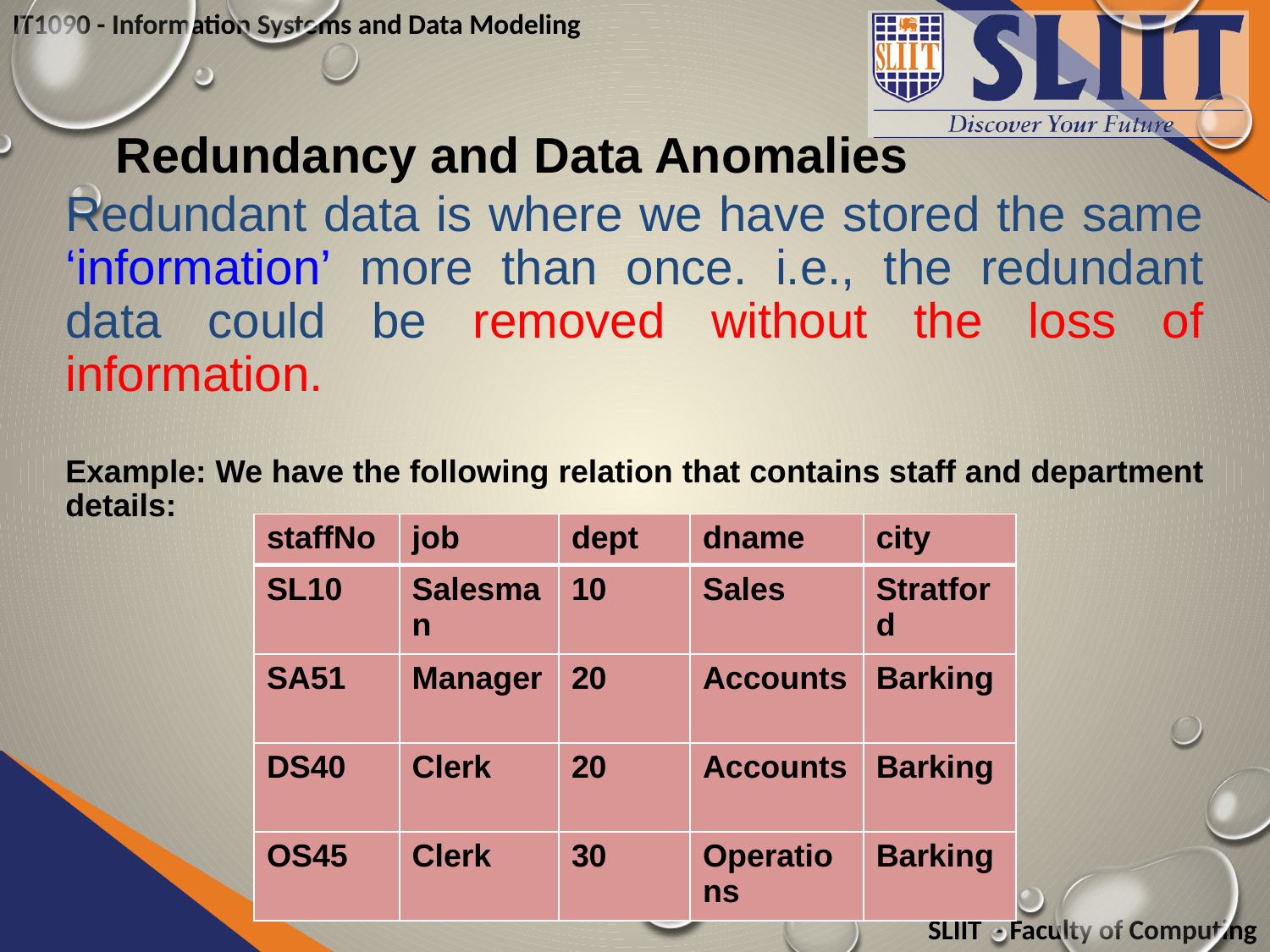

# Redundancy and Data Anomalies
Redundant data is where we have stored the same ‘information’ more than once. i.e., the redundant data could be removed without the loss of information.

Example: We have the following relation that contains staff and department details:

| staffNo | job | dept | dname | city |
| --- | --- | --- | --- | --- |
| SL10 | Salesman | 10 | Sales | Stratford |
| SA51 | Manager | 20 | Accounts | Barking |
| DS40 | Clerk | 20 | Accounts | Barking |
| OS45 | Clerk | 30 | Operations | Barking |